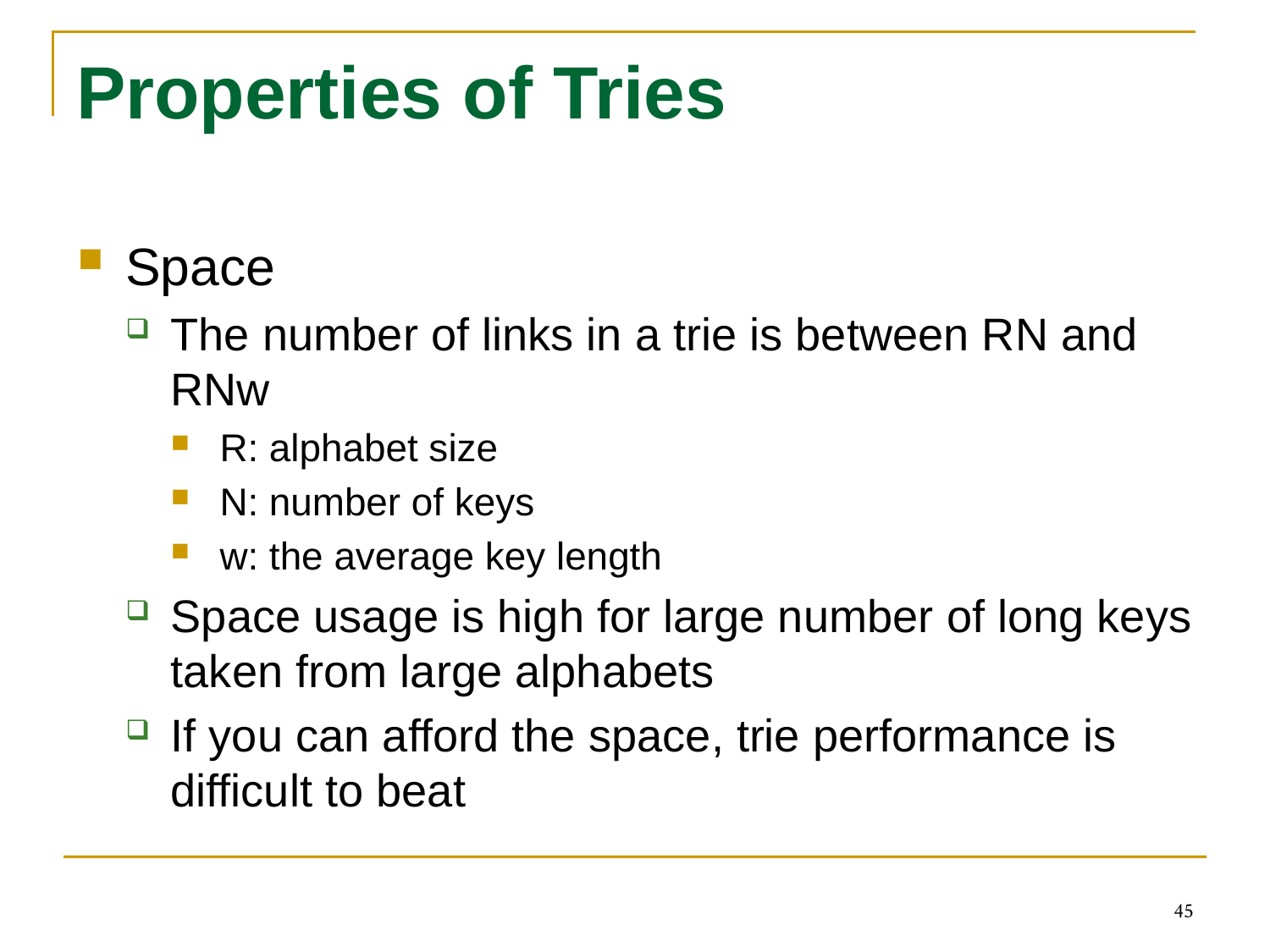

# Properties of Tries
Space
The number of links in a trie is between RN and RNw
R: alphabet size
N: number of keys
w: the average key length
Space usage is high for large number of long keys taken from large alphabets
If you can afford the space, trie performance is difficult to beat
45